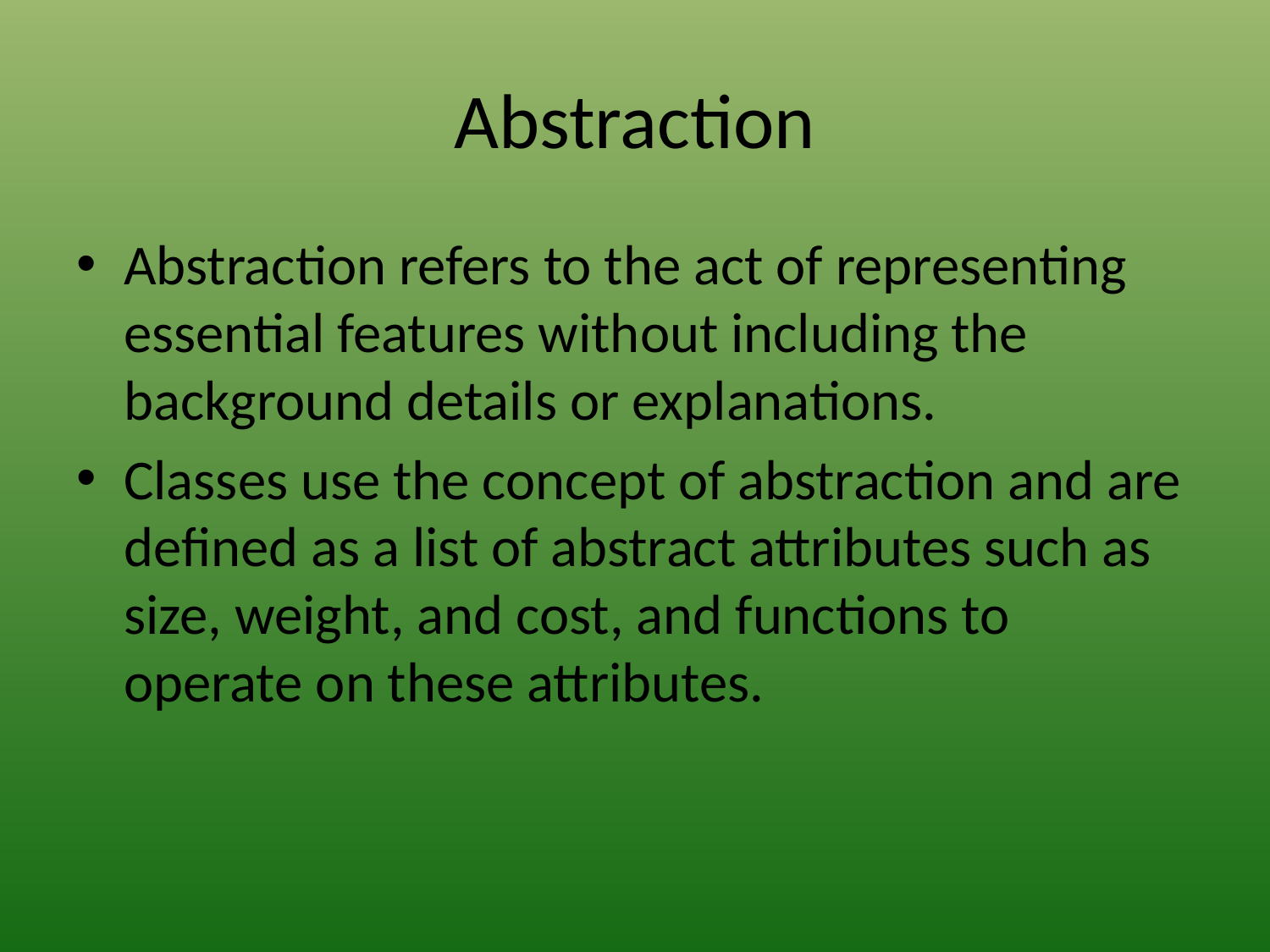

# Abstraction
Abstraction refers to the act of representing essential features without including the background details or explanations.
Classes use the concept of abstraction and are defined as a list of abstract attributes such as size, weight, and cost, and functions to operate on these attributes.